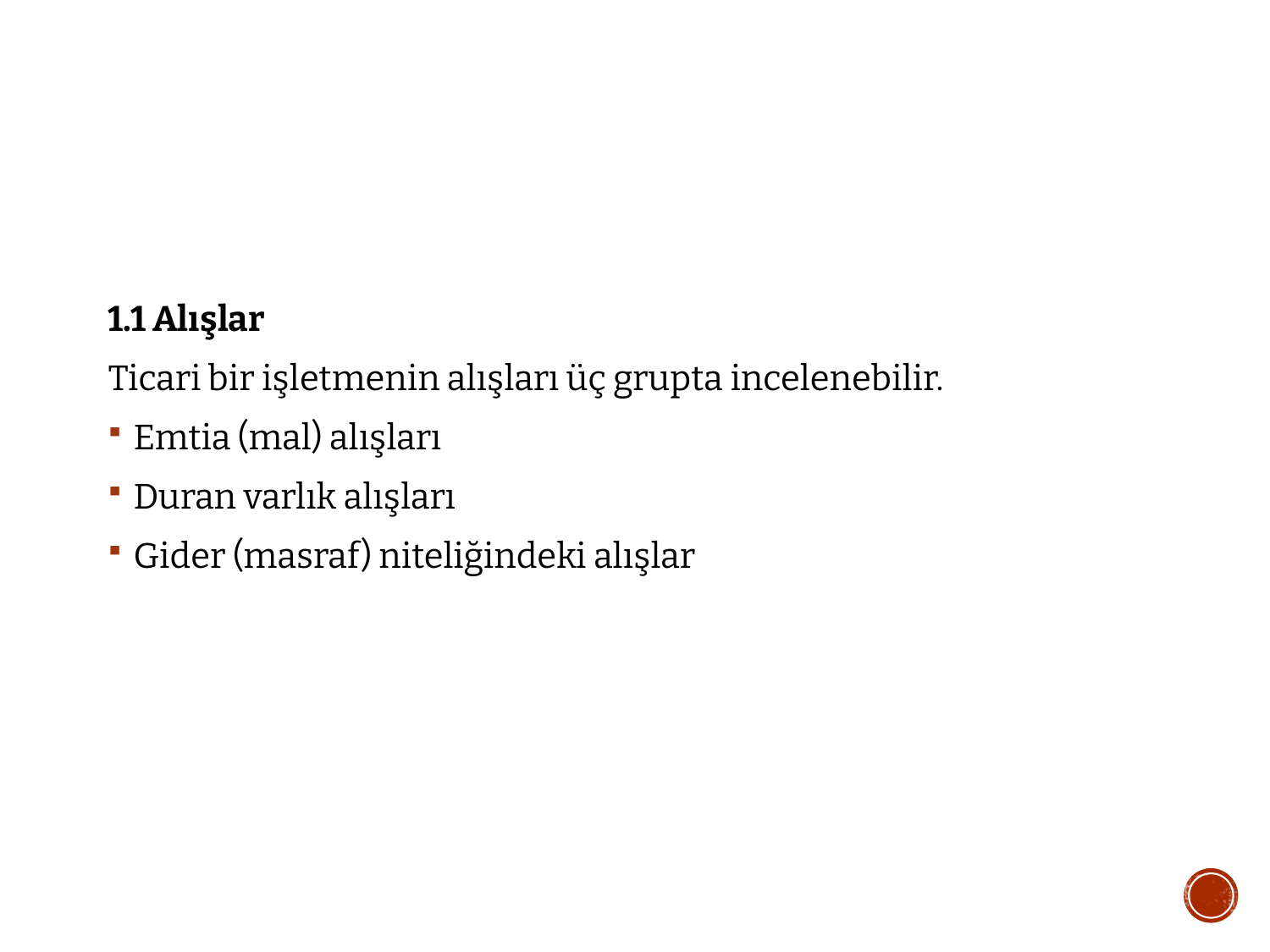

1.1 Alışlar
Ticari bir işletmenin alışları üç grupta incelenebilir.
Emtia (mal) alışları
Duran varlık alışları
Gider (masraf) niteliğindeki alışlar